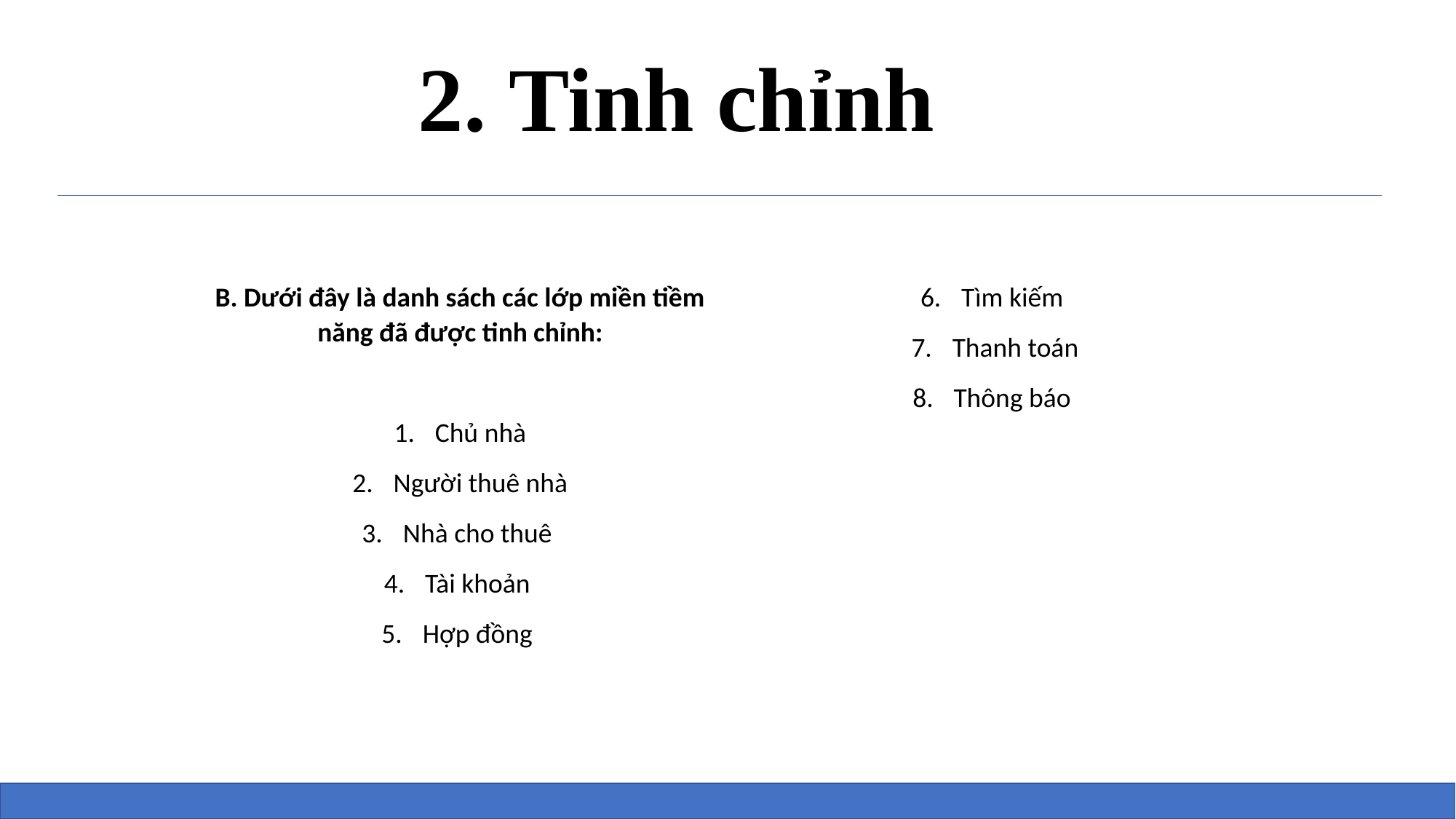

# 2. Tinh chỉnh
B. Dưới đây là danh sách các lớp miền tiềm năng đã được tinh chỉnh:

Chủ nhà
Người thuê nhà
Nhà cho thuê
Tài khoản
Hợp đồng
Tìm kiếm
Thanh toán
Thông báo